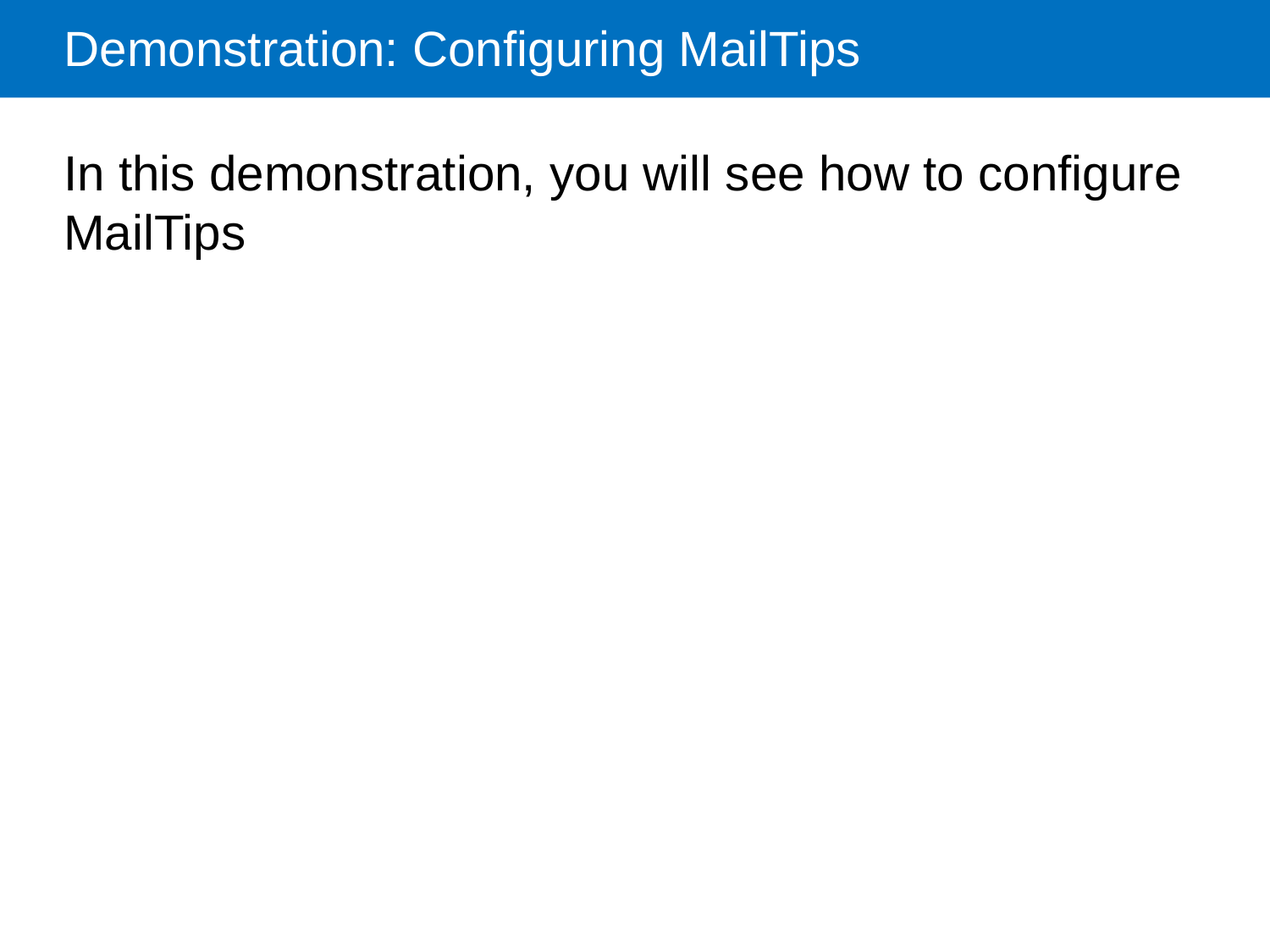

# Demonstration: Configuring MailTips
In this demonstration, you will see how to configure MailTips